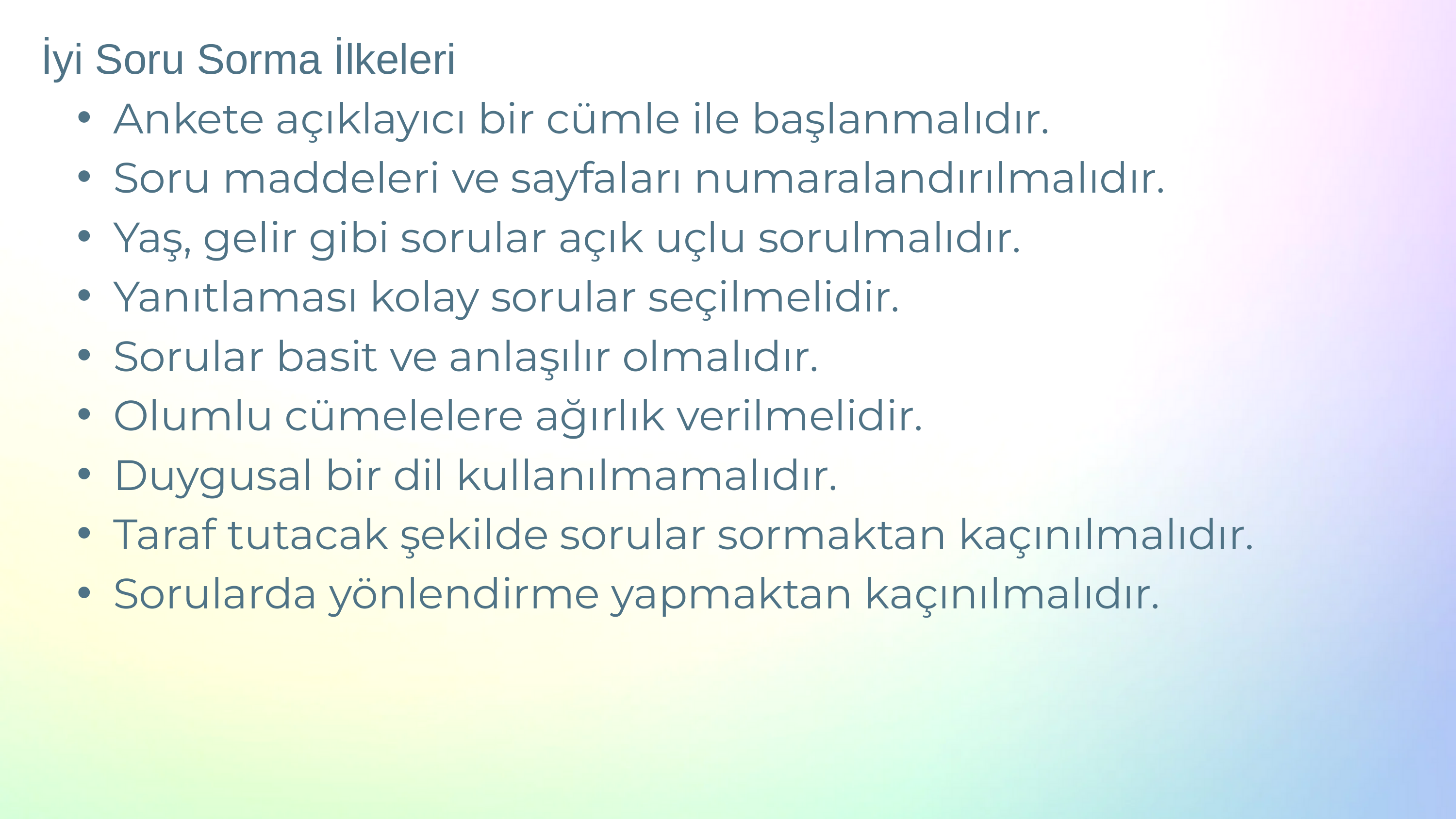

İyi Soru Sorma İlkeleri
Ankete açıklayıcı bir cümle ile başlanmalıdır.
Soru maddeleri ve sayfaları numaralandırılmalıdır.
Yaş, gelir gibi sorular açık uçlu sorulmalıdır.
Yanıtlaması kolay sorular seçilmelidir.
Sorular basit ve anlaşılır olmalıdır.
Olumlu cümelelere ağırlık verilmelidir.
Duygusal bir dil kullanılmamalıdır.
Taraf tutacak şekilde sorular sormaktan kaçınılmalıdır.
Sorularda yönlendirme yapmaktan kaçınılmalıdır.